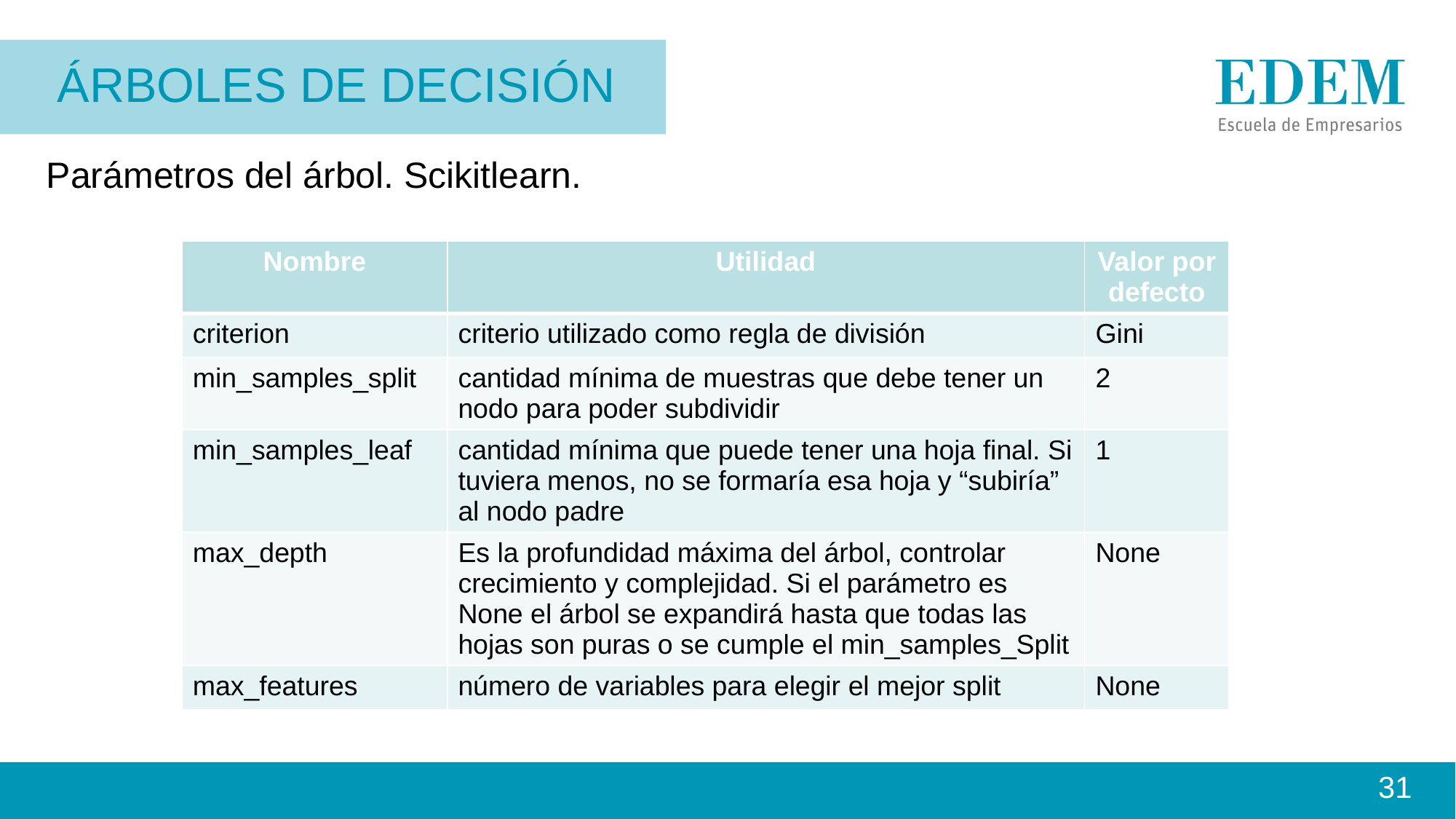

ÁRBOLES DE DECISIÓN
# Parámetros del árbol. Scikitlearn.

| Nombre | Utilidad | Valor por defecto |
| --- | --- | --- |
| criterion | criterio utilizado como regla de división | Gini |
| min\_samples\_split | cantidad mínima de muestras que debe tener un nodo para poder subdividir | 2 |
| min\_samples\_leaf | cantidad mínima que puede tener una hoja final. Si tuviera menos, no se formaría esa hoja y “subiría” al nodo padre | 1 |
| max\_depth | Es la profundidad máxima del árbol, controlar crecimiento y complejidad. Si el parámetro es None el árbol se expandirá hasta que todas las hojas son puras o se cumple el min\_samples\_Split | None |
| max\_features | número de variables para elegir el mejor split | None |